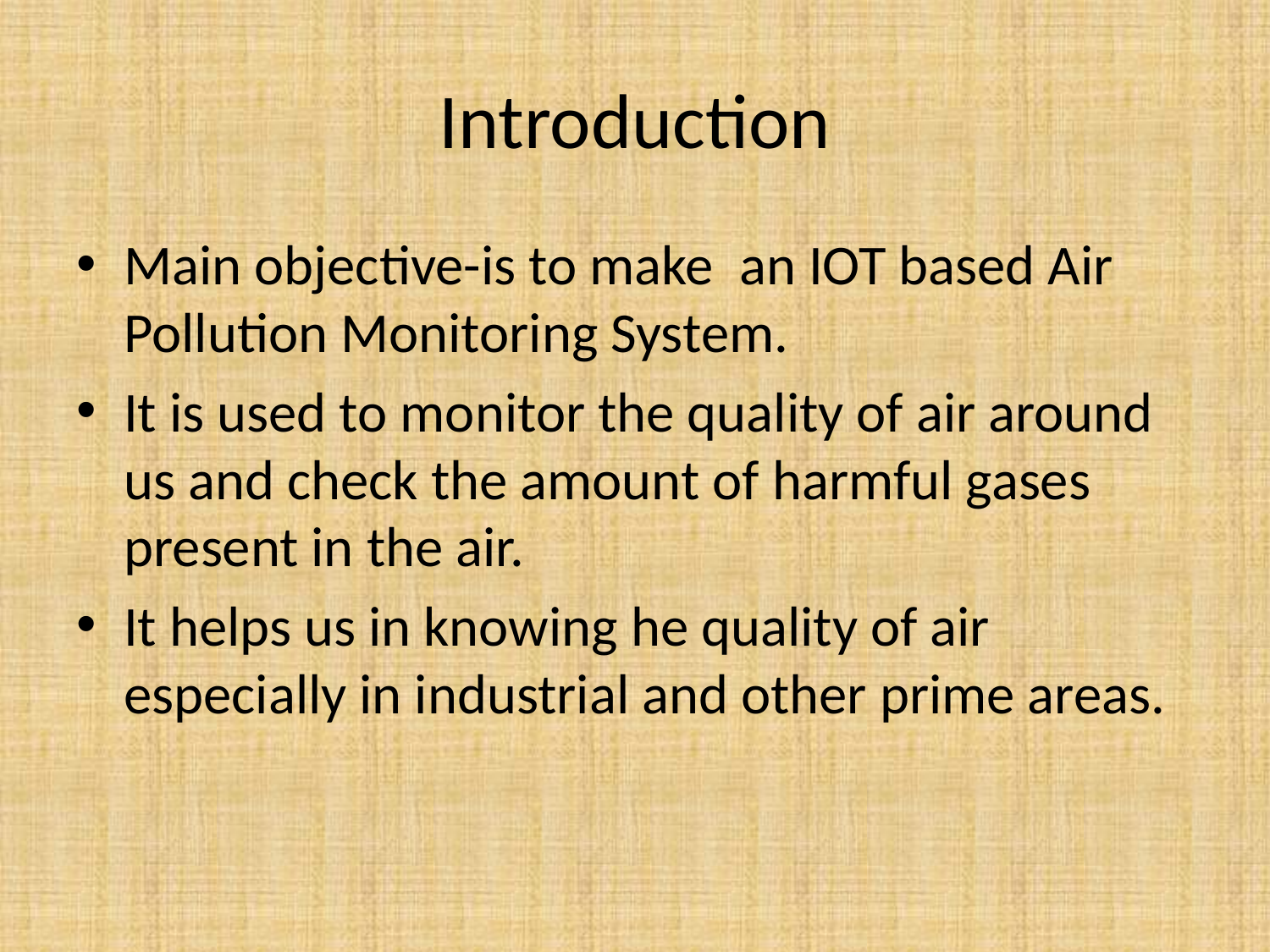

# Introduction
Main objective-is to make  an IOT based Air Pollution Monitoring System.
It is used to monitor the quality of air around us and check the amount of harmful gases present in the air.
It helps us in knowing he quality of air especially in industrial and other prime areas.